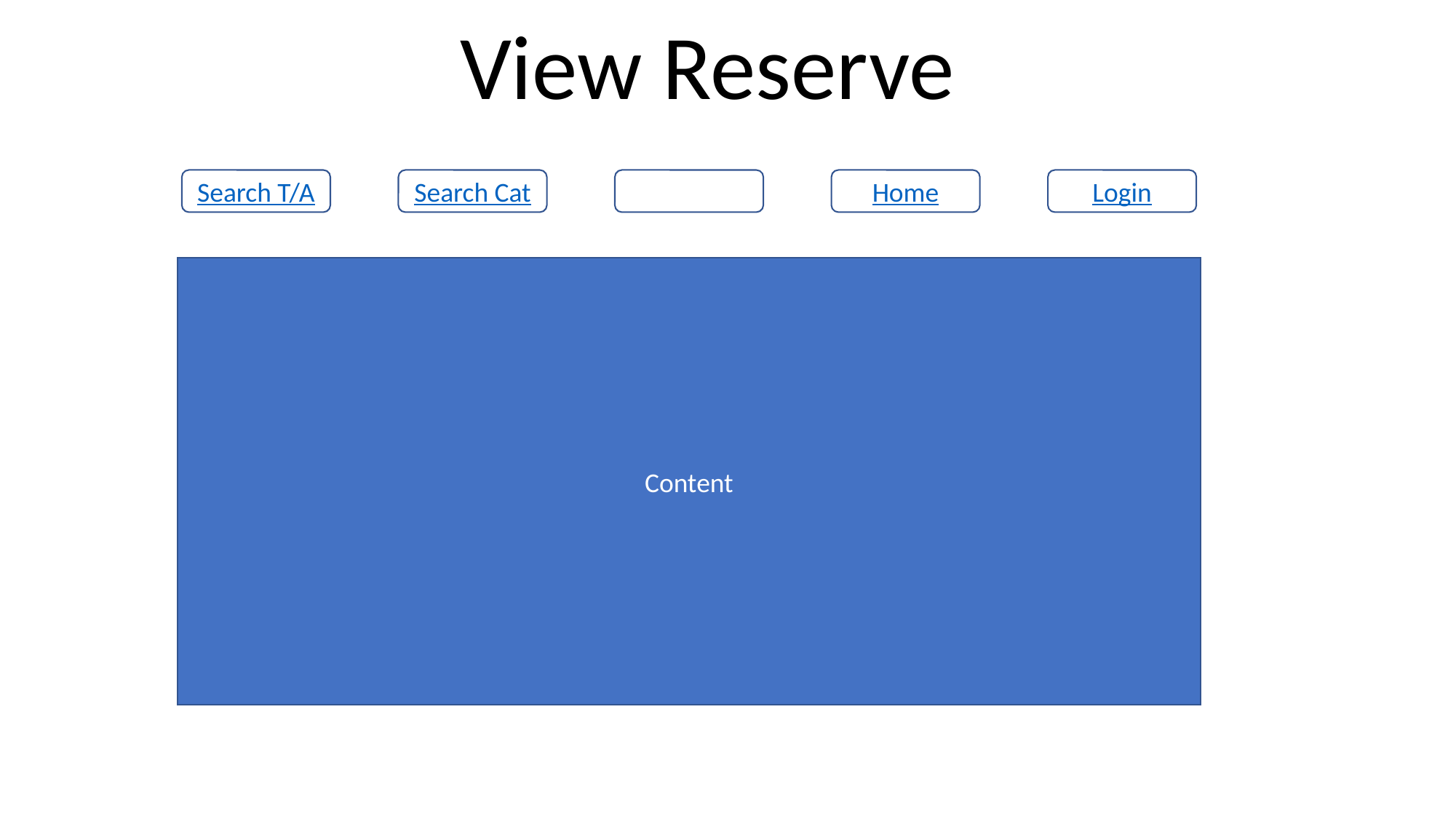

# View Reserve
Search T/A
Search Cat
Reserve
Home
Login
Content